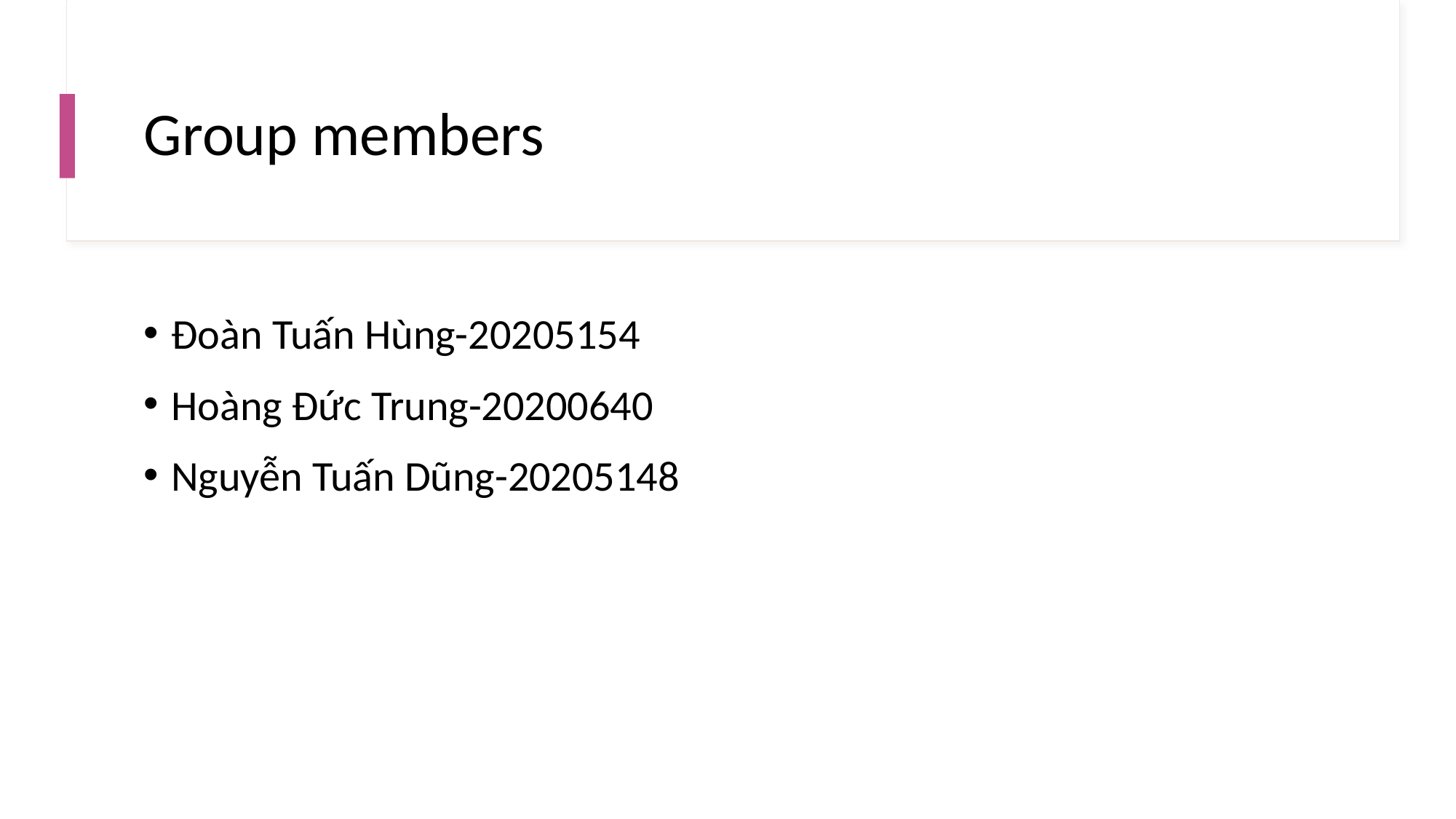

# Group members
Đoàn Tuấn Hùng-20205154
Hoàng Đức Trung-20200640
Nguyễn Tuấn Dũng-20205148